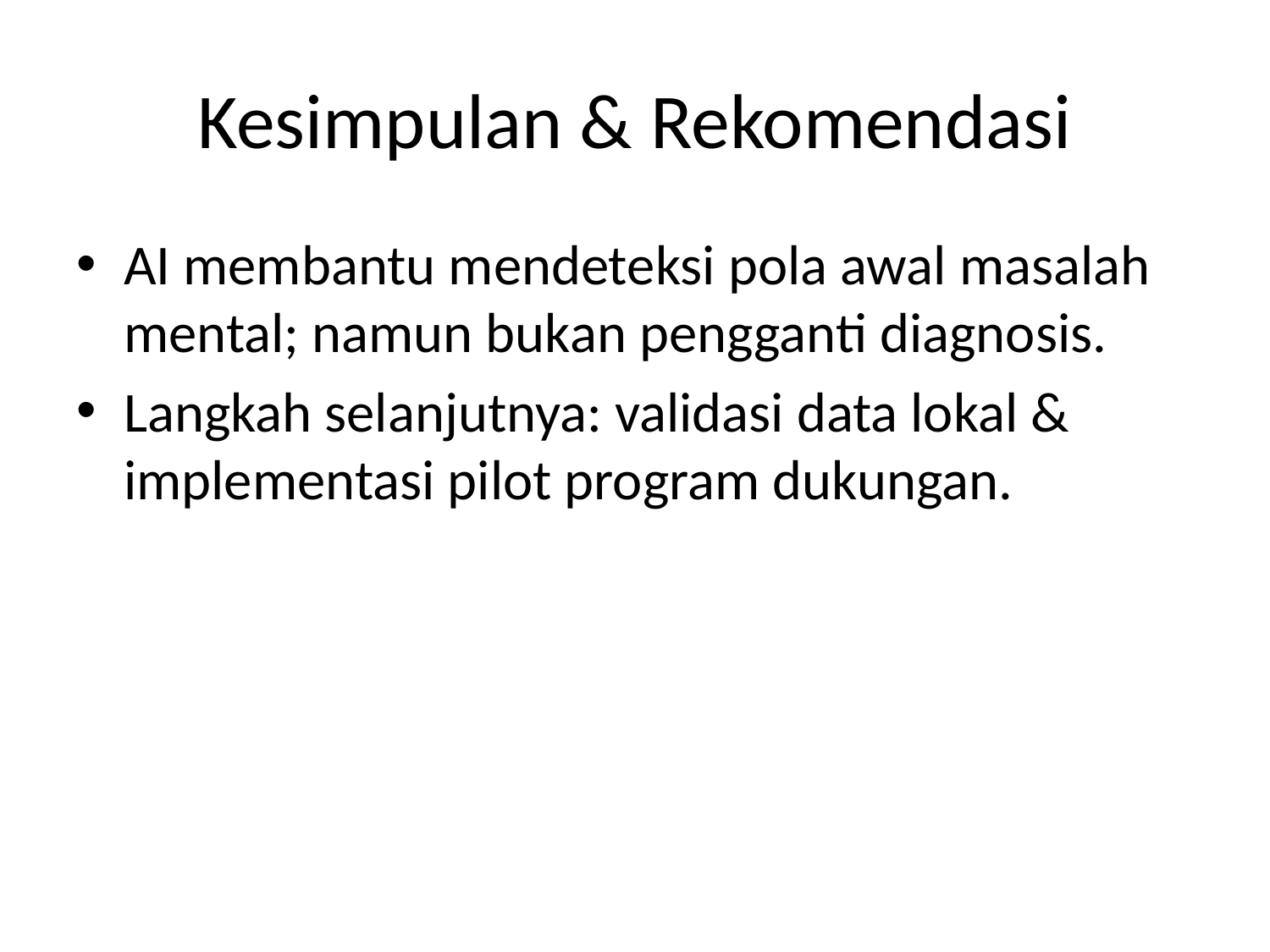

# Kesimpulan & Rekomendasi
AI membantu mendeteksi pola awal masalah mental; namun bukan pengganti diagnosis.
Langkah selanjutnya: validasi data lokal & implementasi pilot program dukungan.